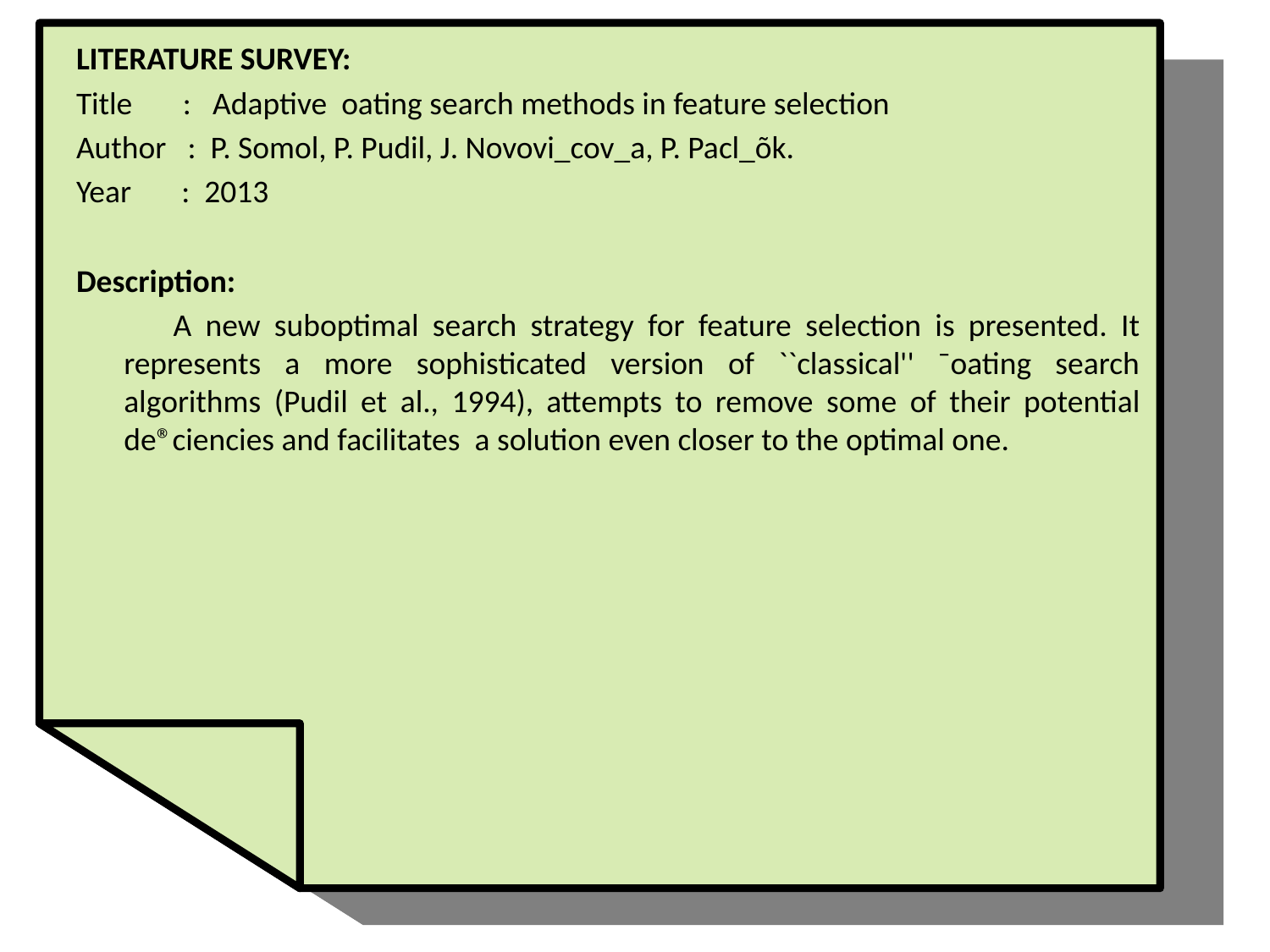

LITERATURE SURVEY:
Title       :   Adaptive  oating search methods in feature selection
Author   :  P. Somol, P. Pudil, J. Novovi_cov_a, P. Pacl_õk.
Year       :  2013

Description:
       A new suboptimal search strategy for feature selection is presented. It represents a more sophisticated version of ``classical'' ¯oating search algorithms (Pudil et al., 1994), attempts to remove some of their potential de®ciencies and facilitates  a solution even closer to the optimal one.